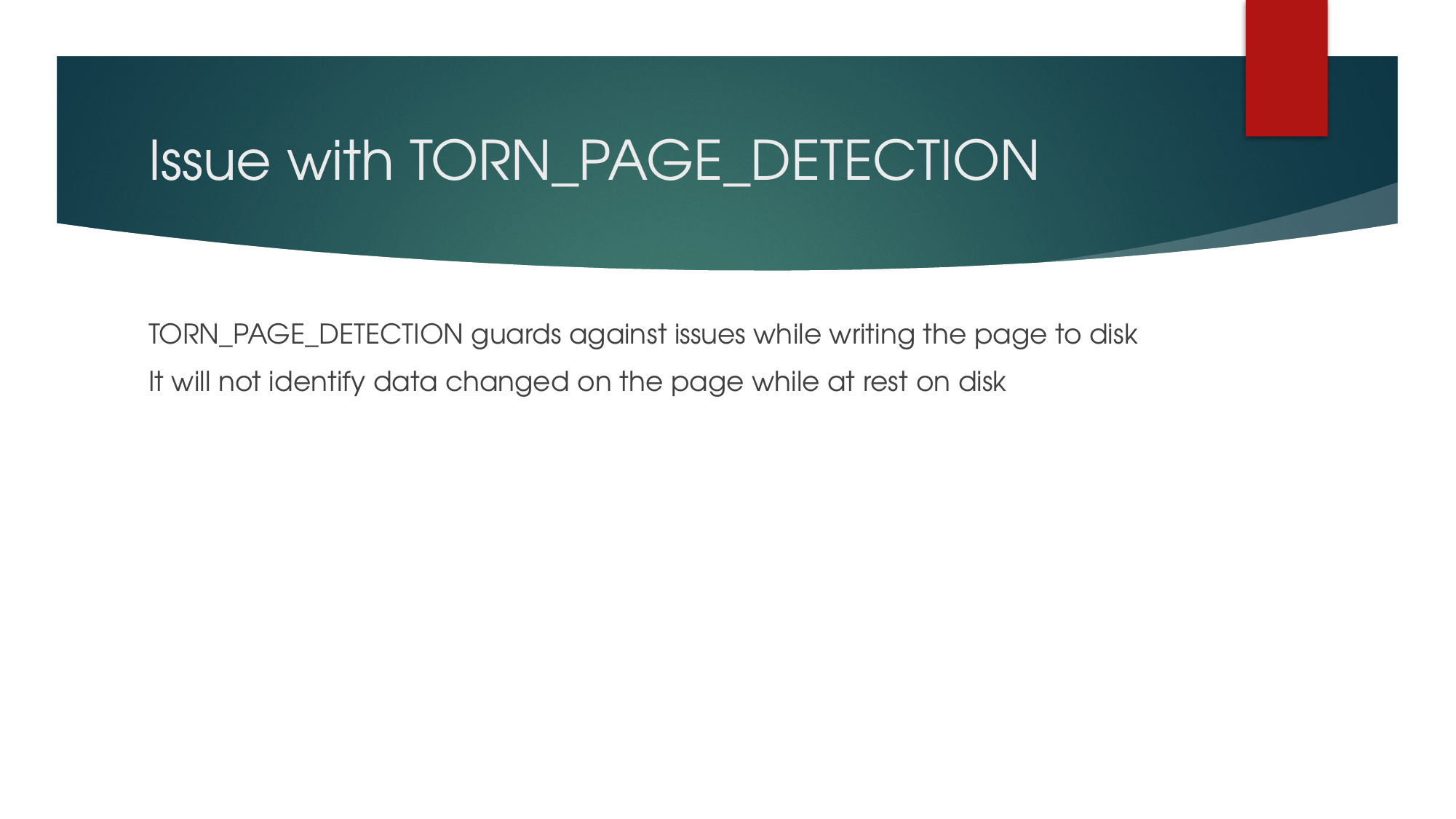

# Issue with TORN_PAGE_DETECTION
TORN_PAGE_DETECTION guards against issues while writing the page to disk
It will not identify data changed on the page while at rest on disk